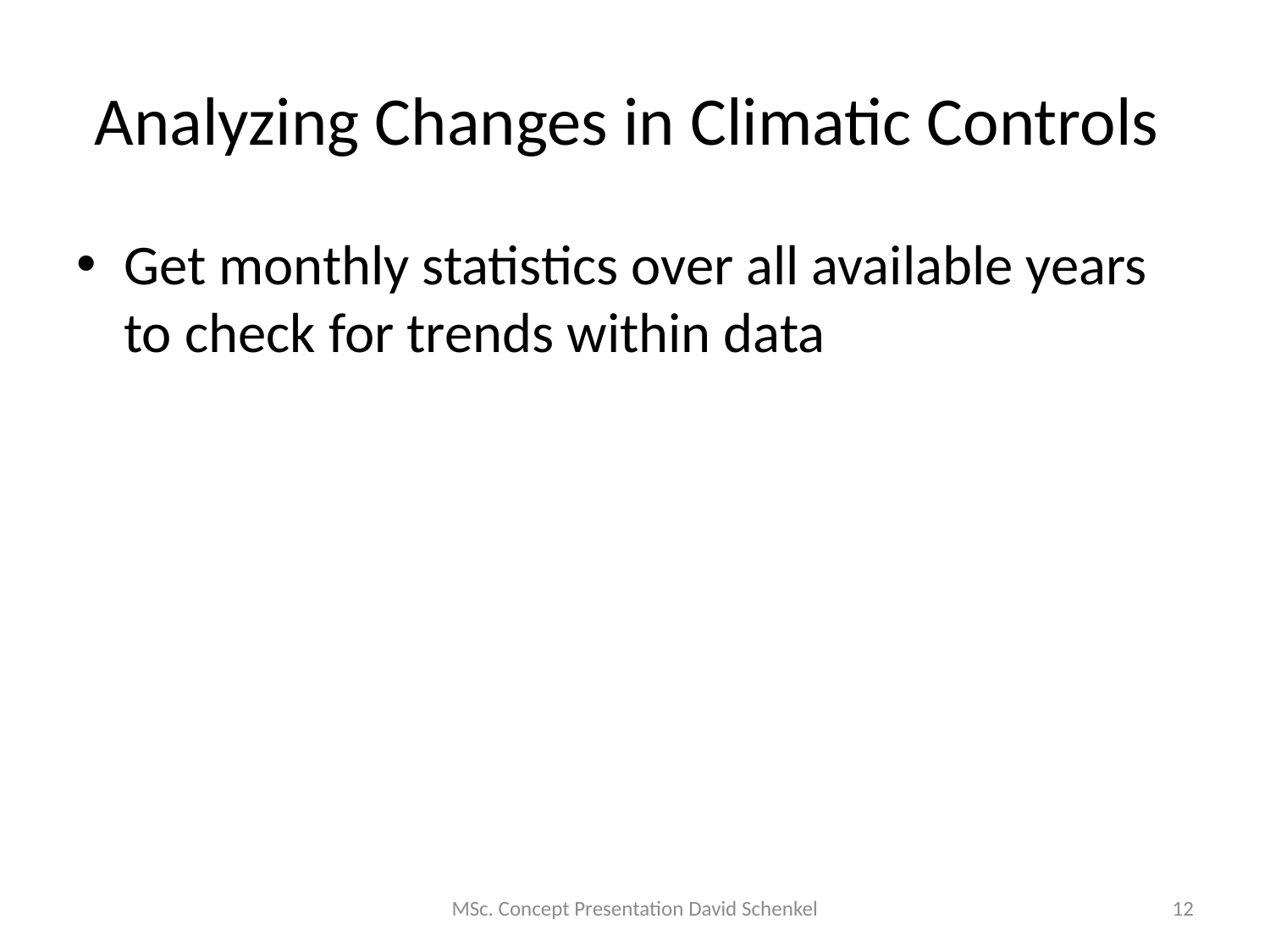

# Analyzing Changes in Climatic Controls
Get monthly statistics over all available years to check for trends within data
MSc. Concept Presentation David Schenkel
12